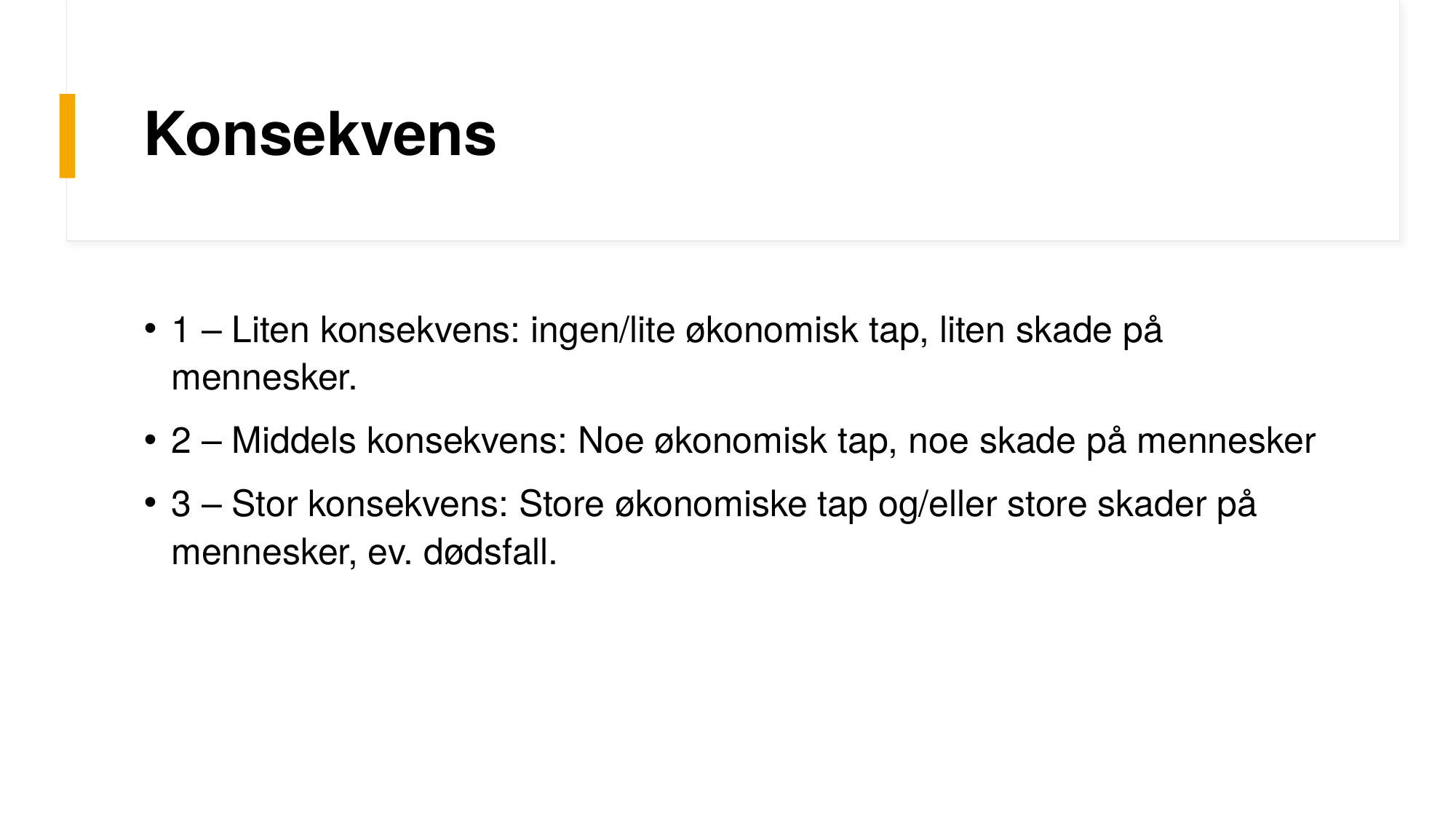

# Konsekvens
1 – Liten konsekvens: ingen/lite økonomisk tap, liten skade på mennesker.
2 – Middels konsekvens: Noe økonomisk tap, noe skade på mennesker
3 – Stor konsekvens: Store økonomiske tap og/eller store skader på mennesker, ev. dødsfall.